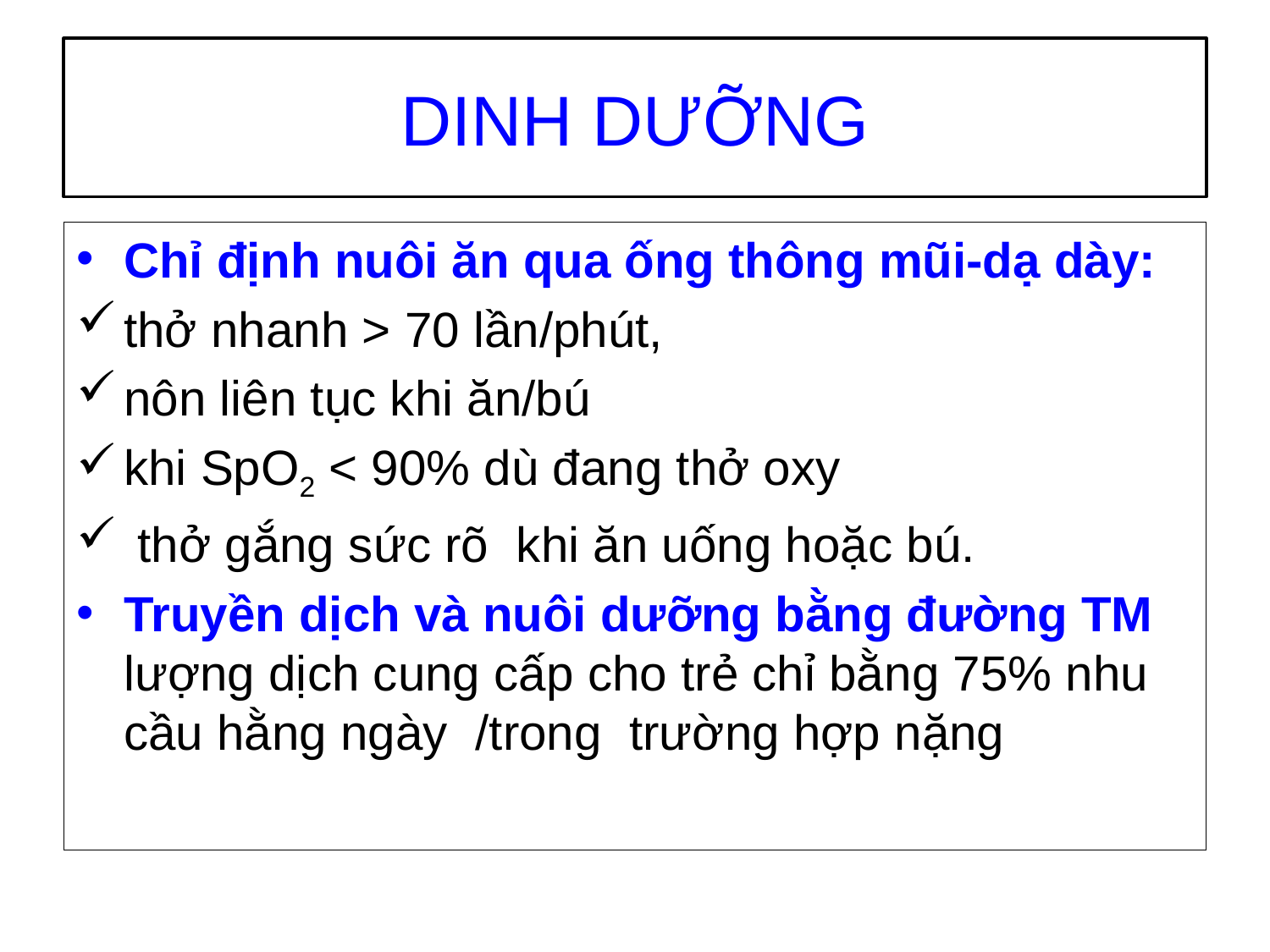

# DINH DƯỠNG
Chỉ định nuôi ăn qua ống thông mũi-dạ dày:
thở nhanh > 70 lần/phút,
nôn liên tục khi ăn/bú
khi SpO2 < 90% dù đang thở oxy
 thở gắng sức rõ  khi ăn uống hoặc bú.
Truyền dịch và nuôi dưỡng bằng đường TM lượng dịch cung cấp cho trẻ chỉ bằng 75% nhu cầu hằng ngày  /trong  trường hợp nặng